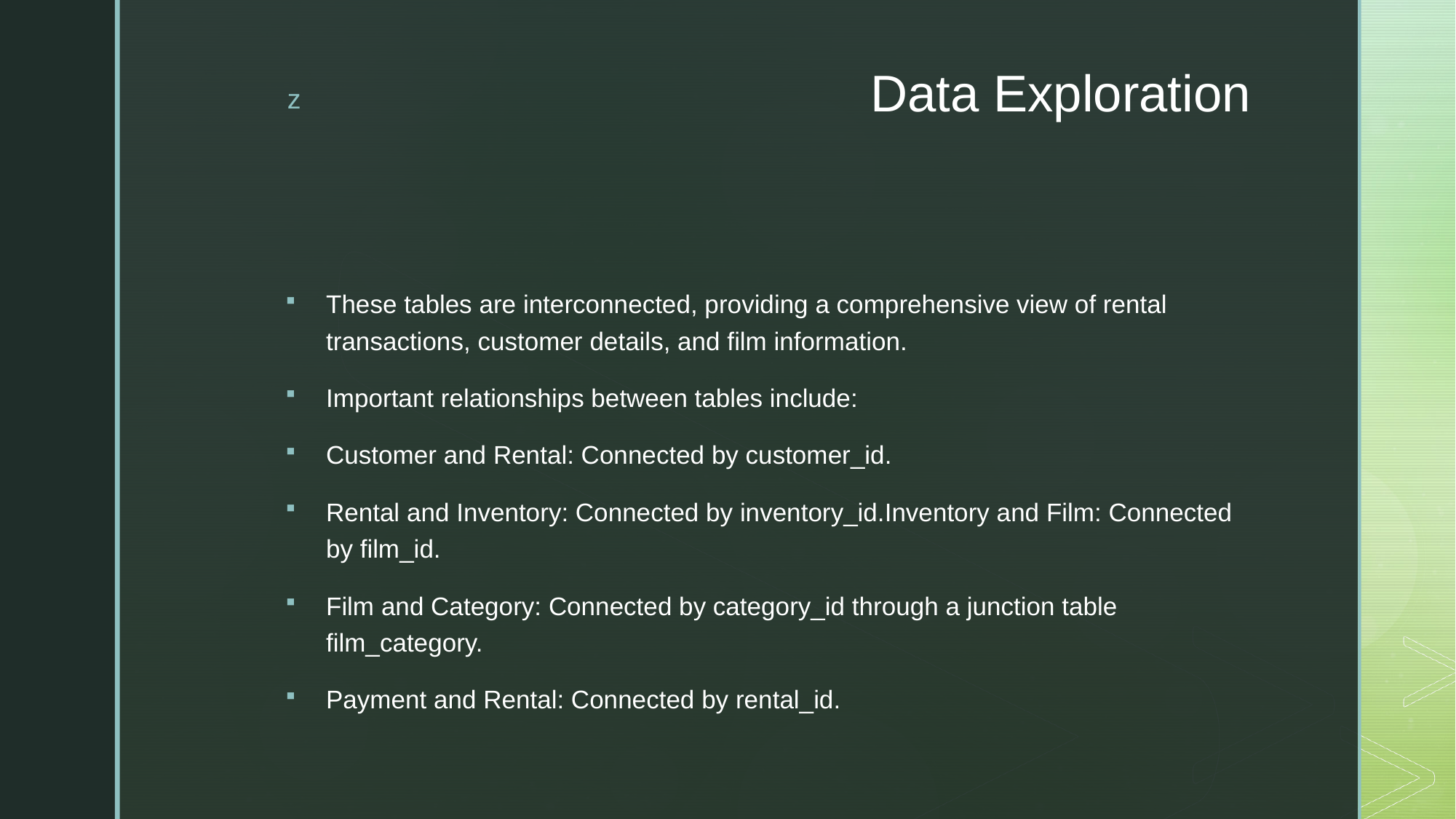

# Data Exploration
These tables are interconnected, providing a comprehensive view of rental transactions, customer details, and film information.
Important relationships between tables include:
Customer and Rental: Connected by customer_id.
Rental and Inventory: Connected by inventory_id.Inventory and Film: Connected by film_id.
Film and Category: Connected by category_id through a junction table film_category.
Payment and Rental: Connected by rental_id.